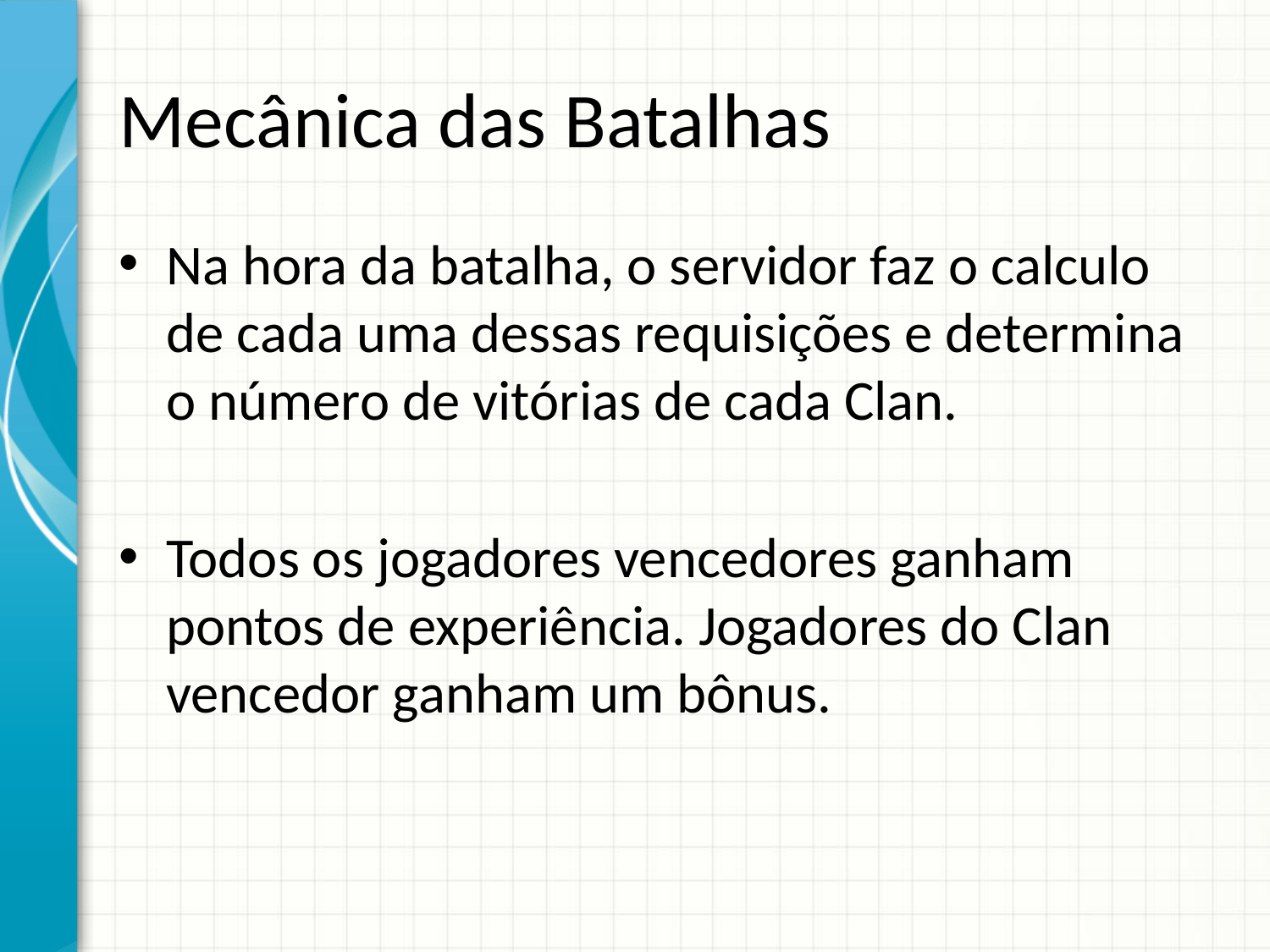

# Mecânica das Batalhas
Na hora da batalha, o servidor faz o calculo de cada uma dessas requisições e determina o número de vitórias de cada Clan.

Todos os jogadores vencedores ganham pontos de experiência. Jogadores do Clan vencedor ganham um bônus.